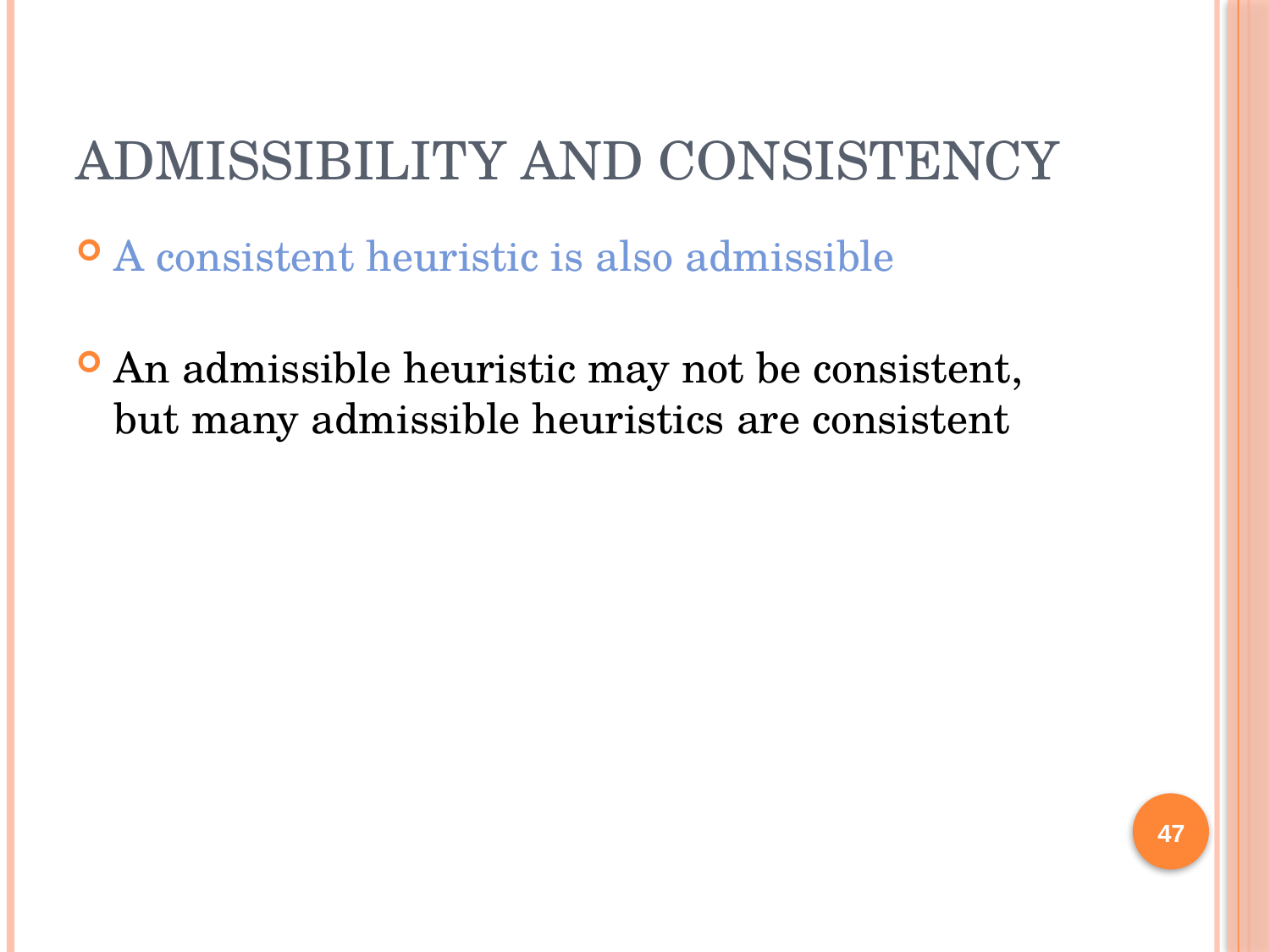

# Admissibility and Consistency
A consistent heuristic is also admissible
An admissible heuristic may not be consistent, but many admissible heuristics are consistent
47